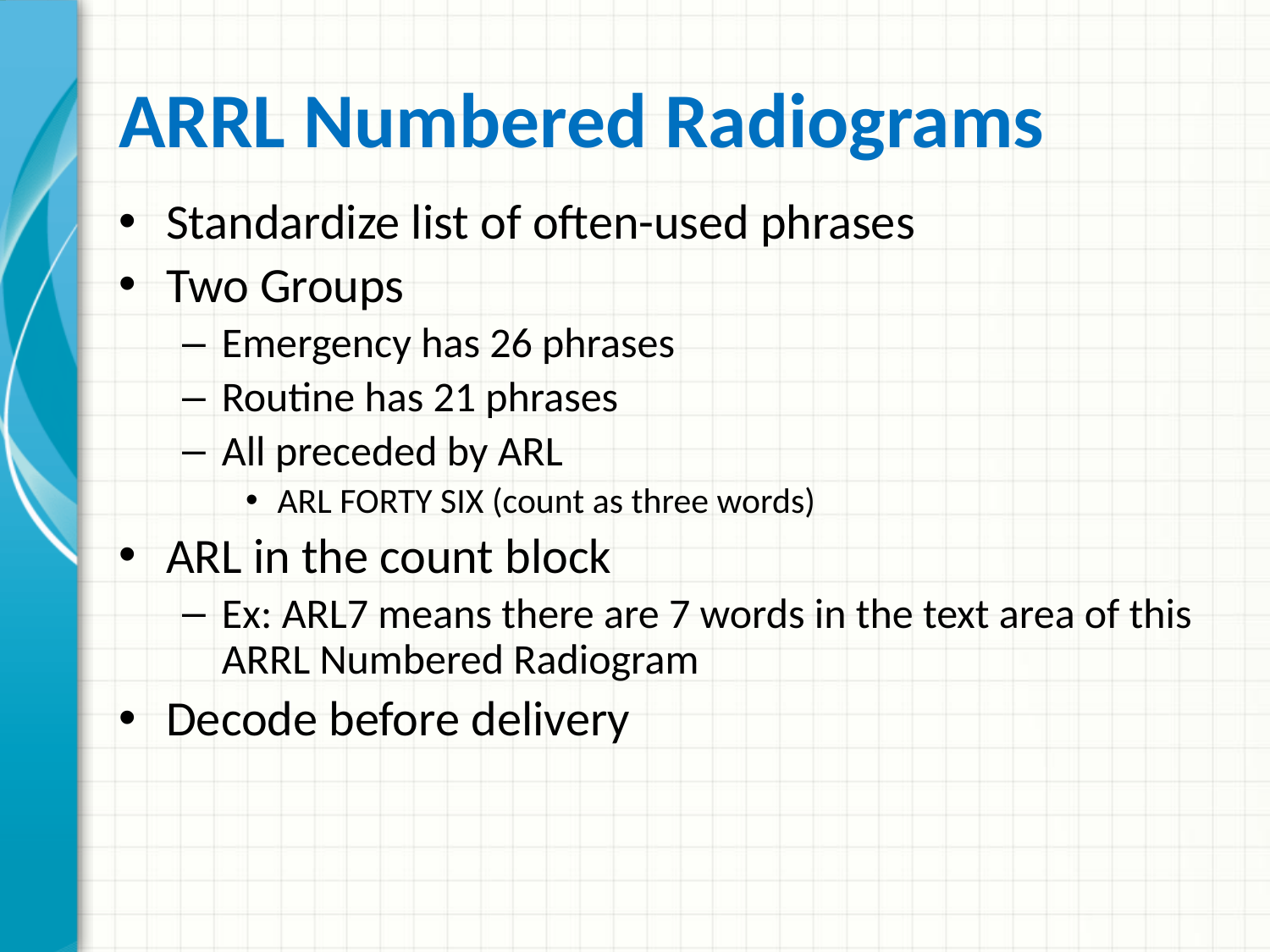

# ARRL Numbered Radiograms
Standardize list of often-used phrases
Two Groups
Emergency has 26 phrases
Routine has 21 phrases
All preceded by ARL
ARL FORTY SIX (count as three words)
ARL in the count block
Ex: ARL7 means there are 7 words in the text area of this ARRL Numbered Radiogram
Decode before delivery